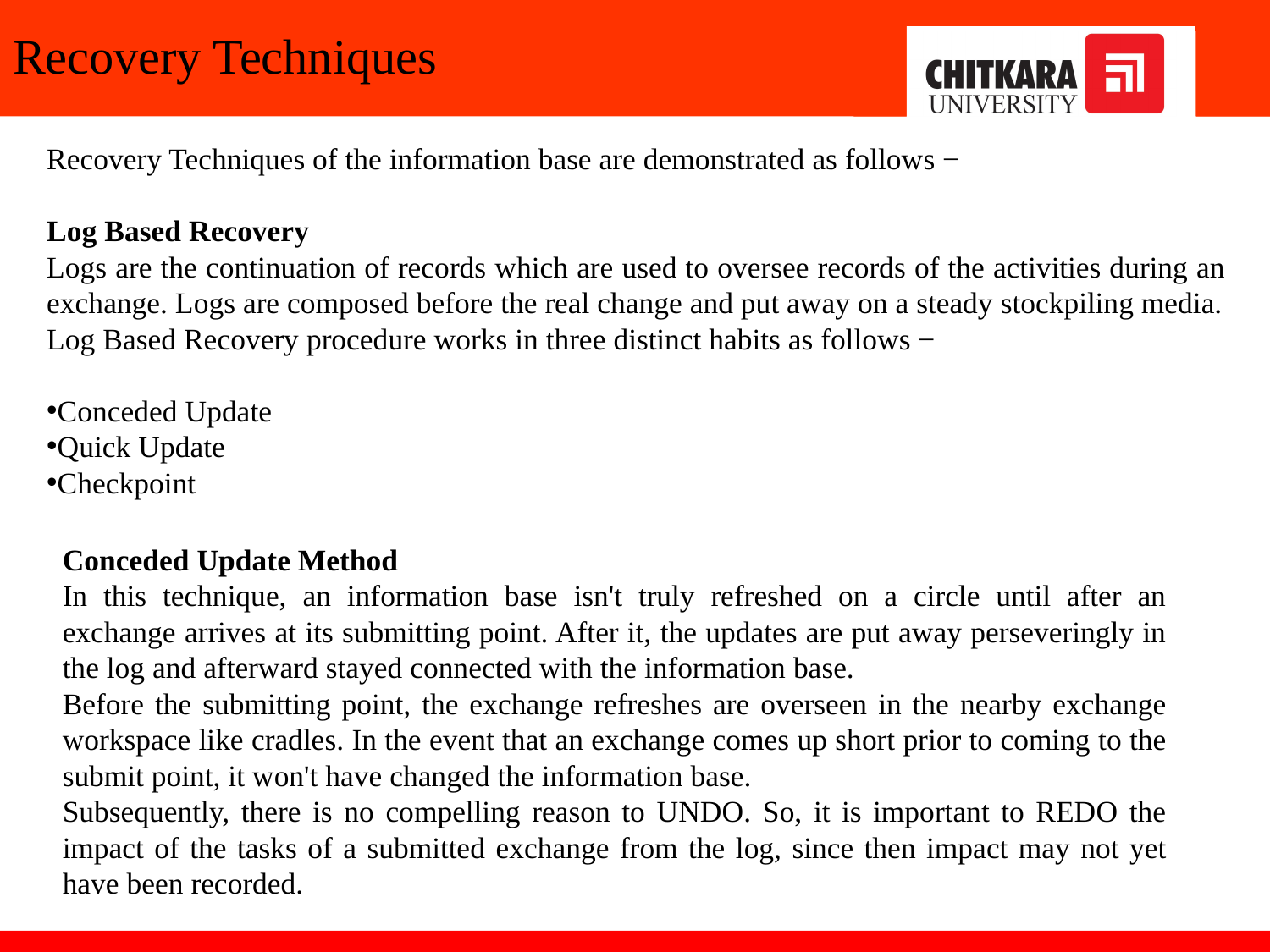

# Recovery Techniques
Recovery Techniques of the information base are demonstrated as follows −

Log Based Recovery
Logs are the continuation of records which are used to oversee records of the activities during an exchange. Logs are composed before the real change and put away on a steady stockpiling media.
Log Based Recovery procedure works in three distinct habits as follows −

Conceded Update
Quick Update
Checkpoint
Conceded Update Method
In this technique, an information base isn't truly refreshed on a circle until after an exchange arrives at its submitting point. After it, the updates are put away perseveringly in the log and afterward stayed connected with the information base.
Before the submitting point, the exchange refreshes are overseen in the nearby exchange workspace like cradles. In the event that an exchange comes up short prior to coming to the submit point, it won't have changed the information base.
Subsequently, there is no compelling reason to UNDO. So, it is important to REDO the impact of the tasks of a submitted exchange from the log, since then impact may not yet have been recorded.